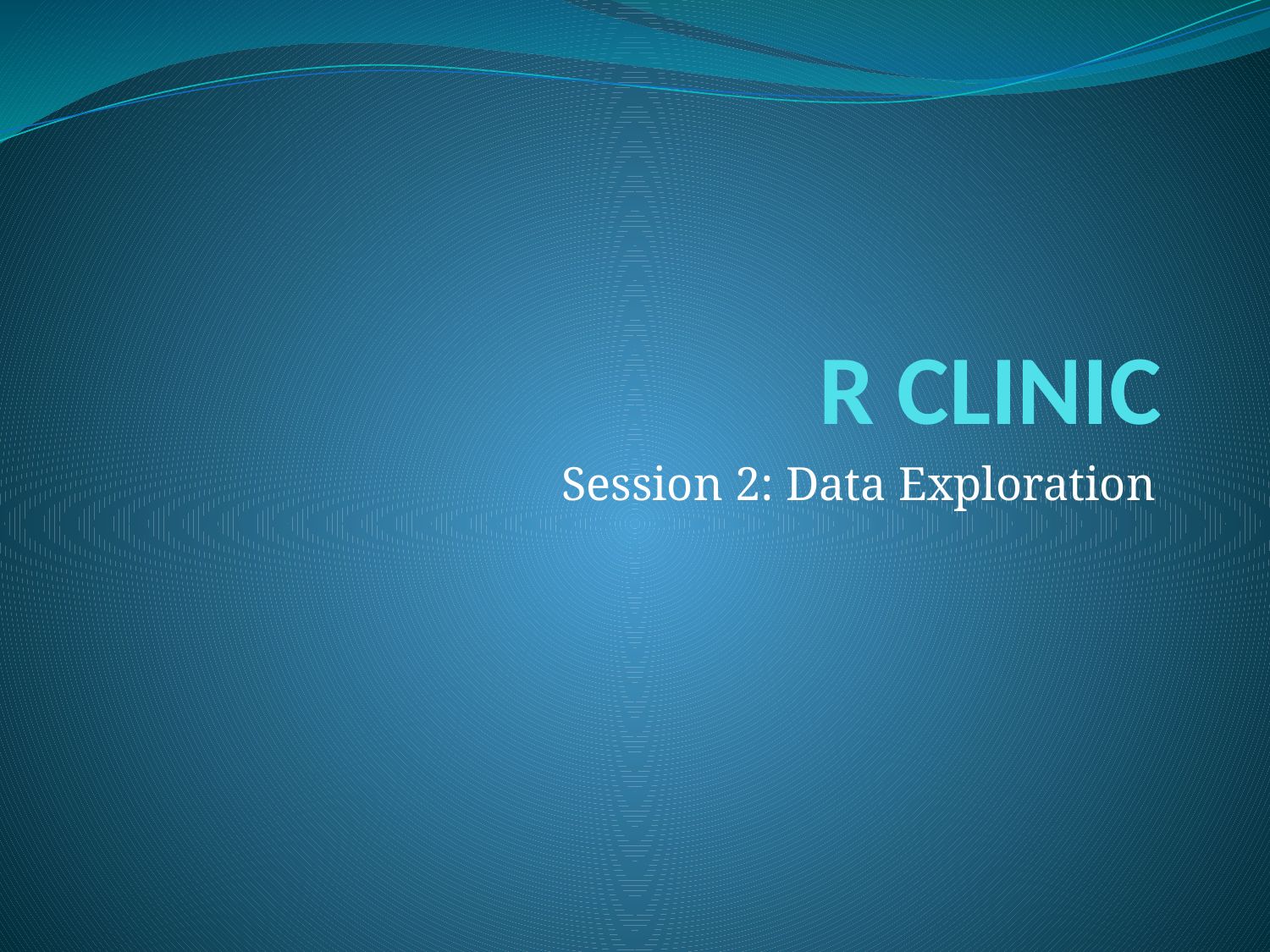

# R CLINIC
Session 2: Data Exploration